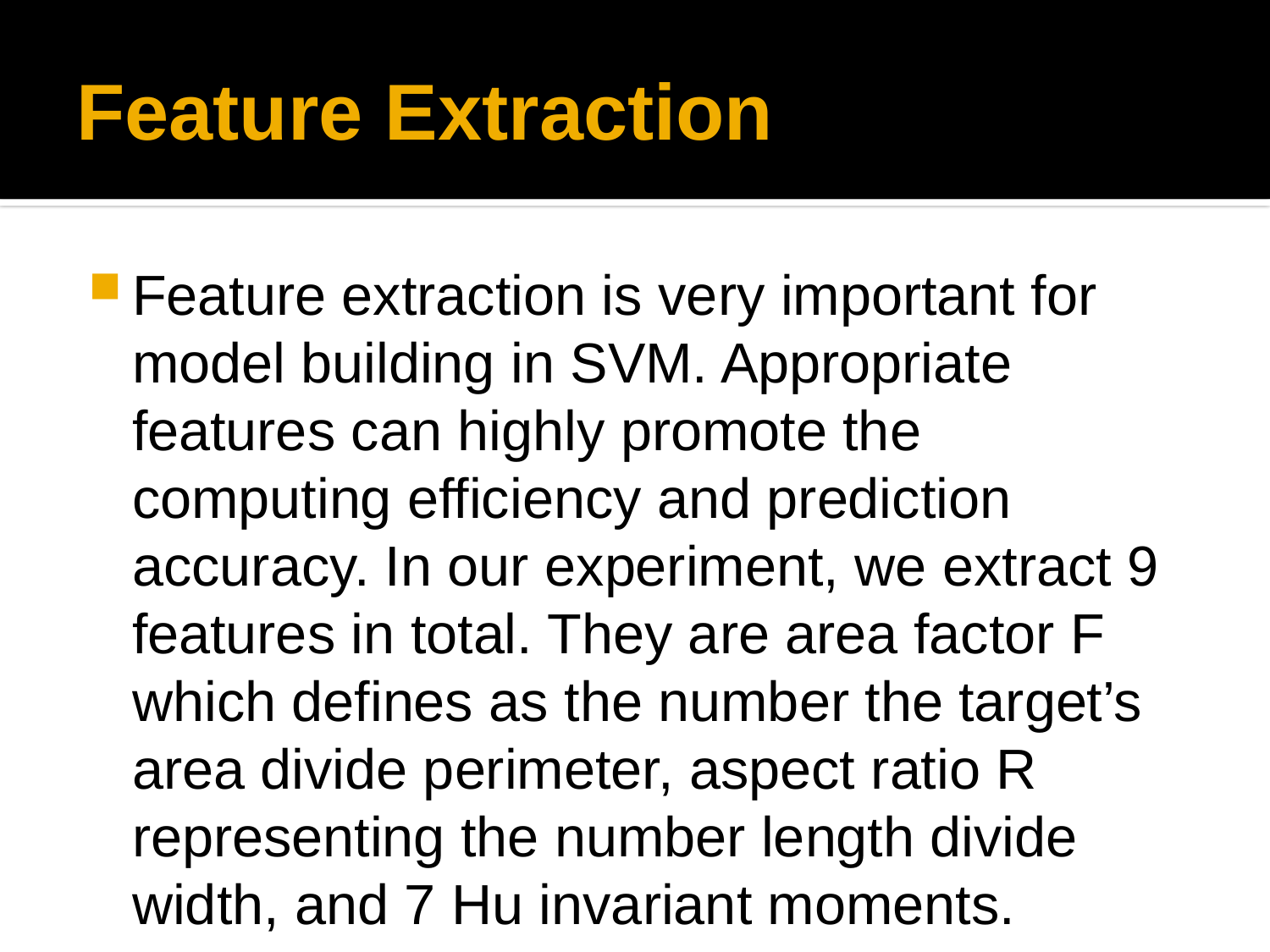

# Feature Extraction
Feature extraction is very important for model building in SVM. Appropriate features can highly promote the computing efficiency and prediction accuracy. In our experiment, we extract 9 features in total. They are area factor F which defines as the number the target’s area divide perimeter, aspect ratio R representing the number length divide width, and 7 Hu invariant moments.